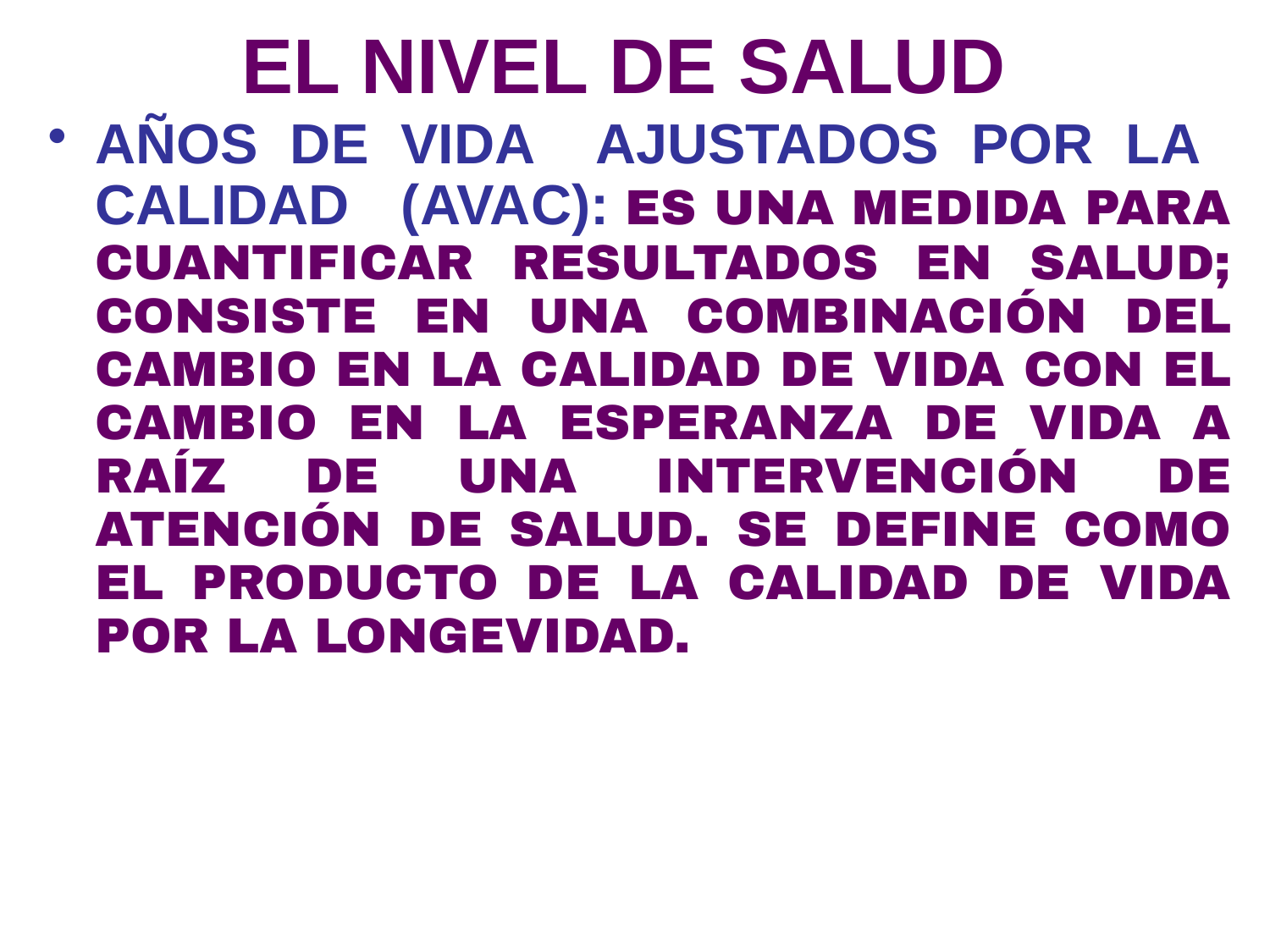

# EL NIVEL DE SALUD
AÑOS DE VIDA  AJUSTADOS POR LA  CALIDAD   (AVAC): ES UNA MEDIDA PARA CUANTIFICAR RESULTADOS EN SALUD; CONSISTE EN UNA COMBINACIÓN DEL CAMBIO EN LA CALIDAD DE VIDA CON EL CAMBIO EN LA ESPERANZA DE VIDA A RAÍZ DE UNA INTERVENCIÓN DE ATENCIÓN DE SALUD. SE DEFINE COMO EL PRODUCTO DE LA CALIDAD DE VIDA POR LA LONGEVIDAD.